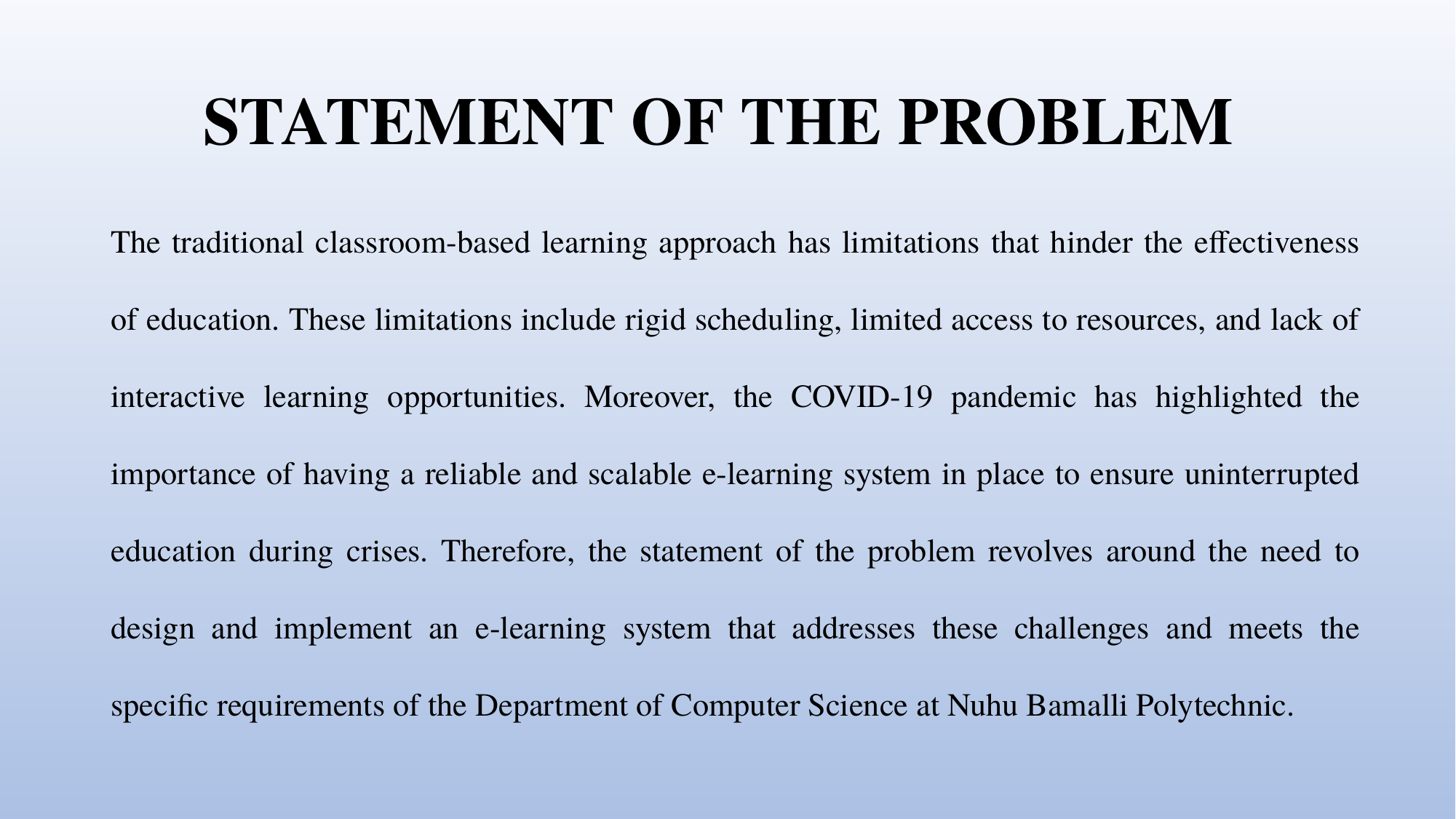

# STATEMENT OF THE PROBLEM
The traditional classroom-based learning approach has limitations that hinder the effectiveness of education. These limitations include rigid scheduling, limited access to resources, and lack of interactive learning opportunities. Moreover, the COVID-19 pandemic has highlighted the importance of having a reliable and scalable e-learning system in place to ensure uninterrupted education during crises. Therefore, the statement of the problem revolves around the need to design and implement an e-learning system that addresses these challenges and meets the specific requirements of the Department of Computer Science at Nuhu Bamalli Polytechnic.